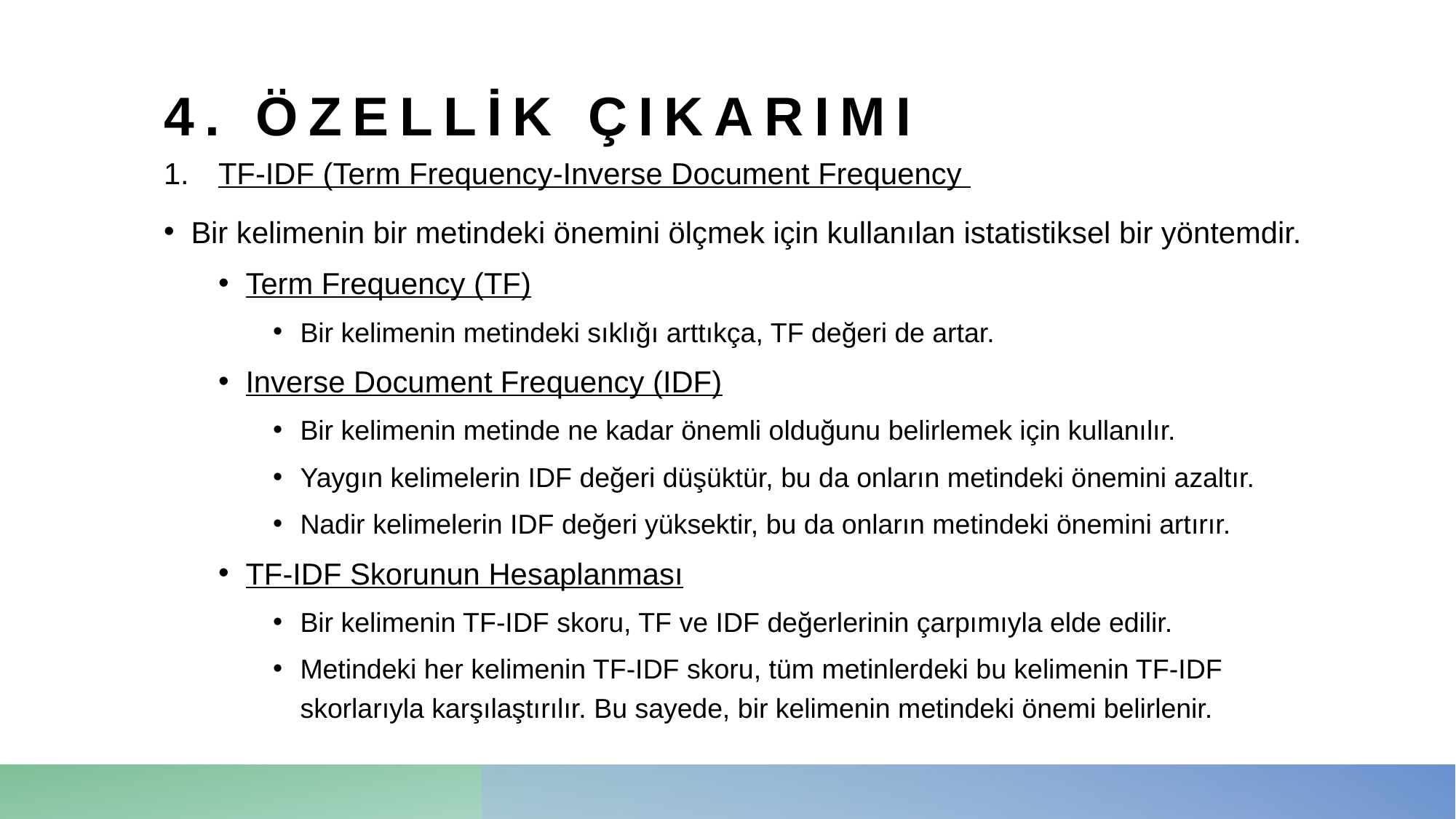

# 4. Özellik Çıkarımı
TF-IDF (Term Frequency-Inverse Document Frequency
Bir kelimenin bir metindeki önemini ölçmek için kullanılan istatistiksel bir yöntemdir.
Term Frequency (TF)
Bir kelimenin metindeki sıklığı arttıkça, TF değeri de artar.
Inverse Document Frequency (IDF)
Bir kelimenin metinde ne kadar önemli olduğunu belirlemek için kullanılır.
Yaygın kelimelerin IDF değeri düşüktür, bu da onların metindeki önemini azaltır.
Nadir kelimelerin IDF değeri yüksektir, bu da onların metindeki önemini artırır.
TF-IDF Skorunun Hesaplanması
Bir kelimenin TF-IDF skoru, TF ve IDF değerlerinin çarpımıyla elde edilir.
Metindeki her kelimenin TF-IDF skoru, tüm metinlerdeki bu kelimenin TF-IDF skorlarıyla karşılaştırılır. Bu sayede, bir kelimenin metindeki önemi belirlenir.